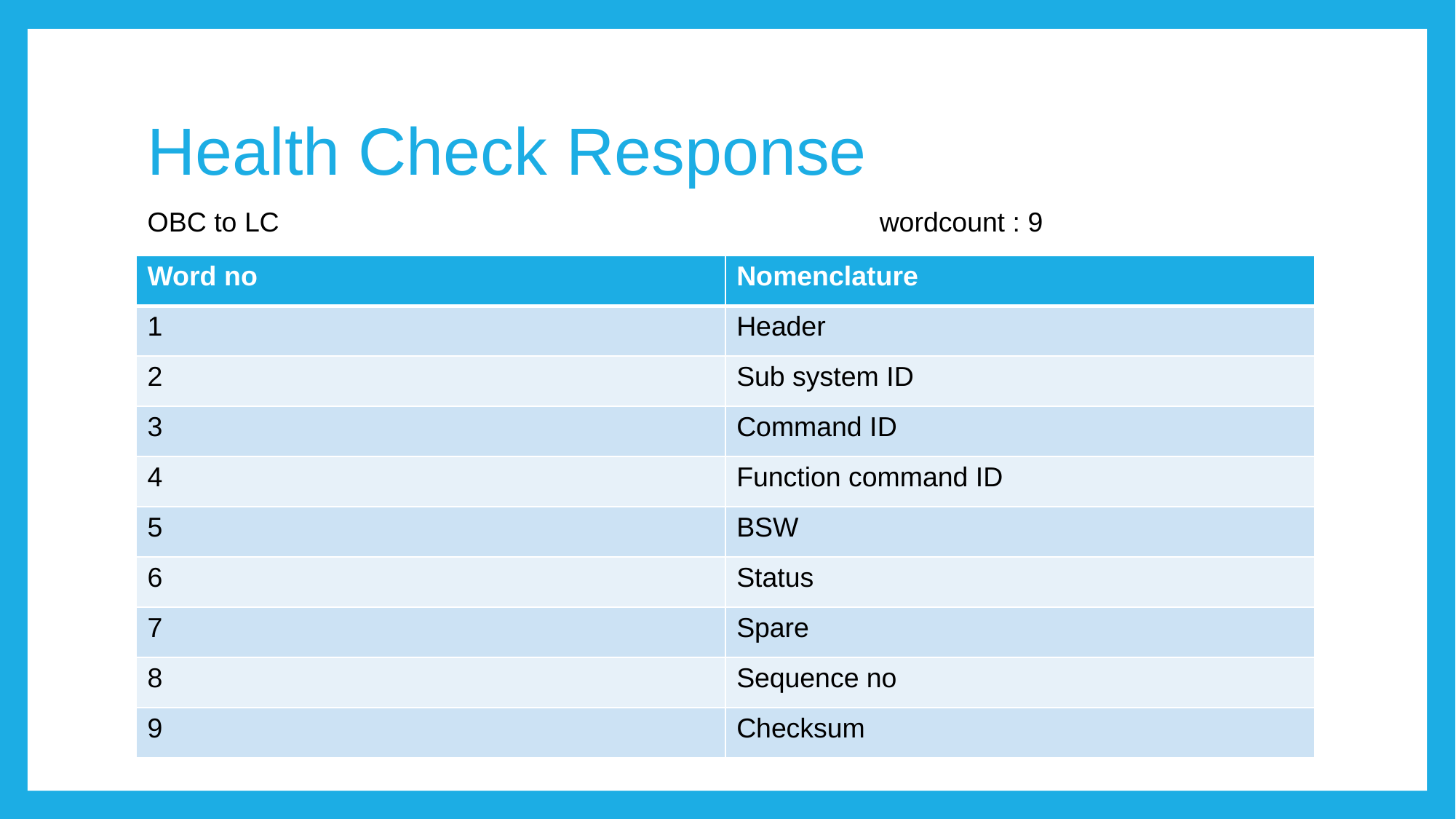

# Health Check Response
OBC to LC                      wordcount : 9
| Word no | Nomenclature |
| --- | --- |
| 1 | Header |
| 2 | Sub system ID |
| 3 | Command ID |
| 4 | Function command ID |
| 5 | BSW |
| 6 | Status |
| 7 | Spare |
| 8 | Sequence no |
| 9 | Checksum |